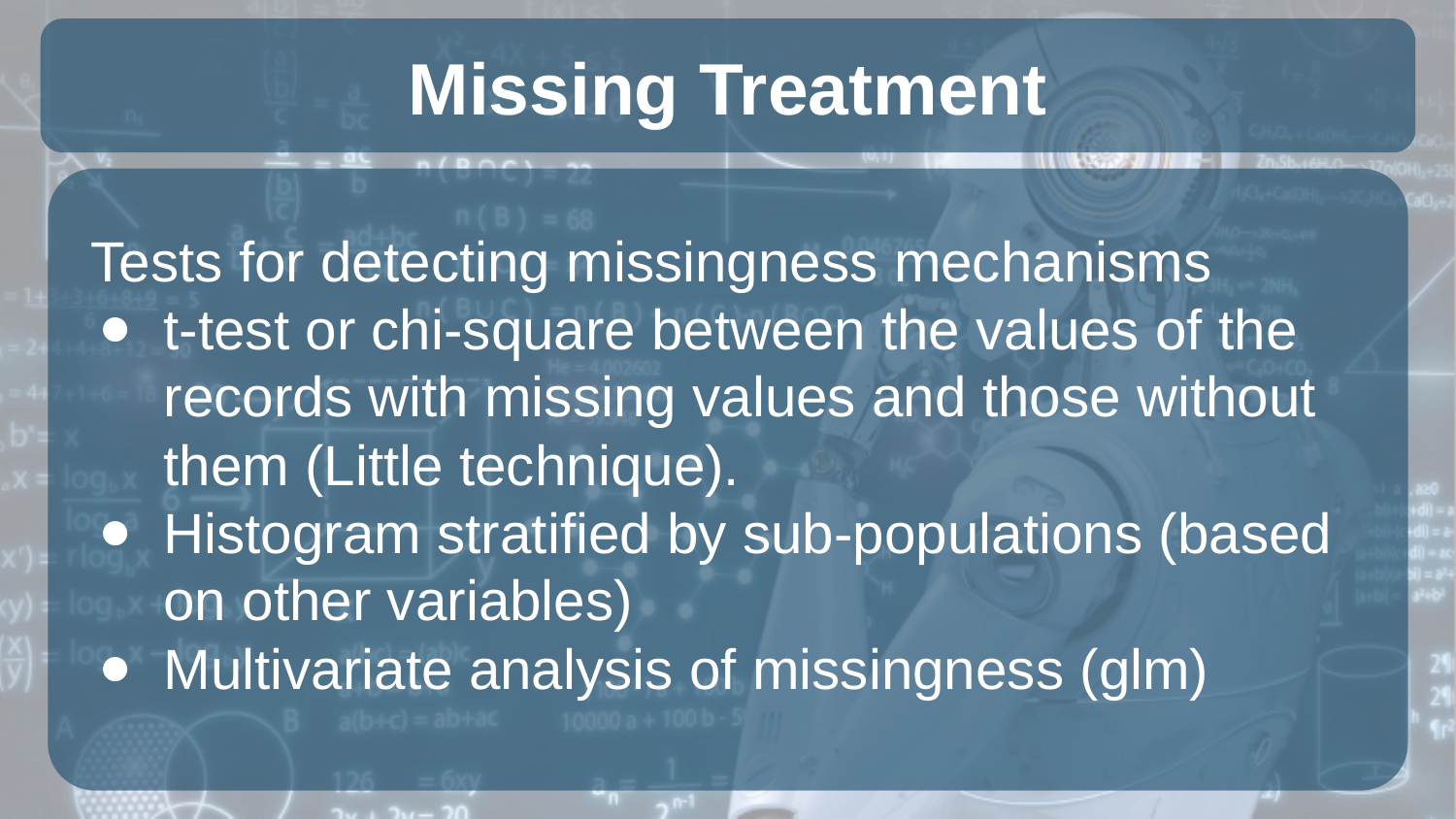

# Missing Treatment
Tests for detecting missingness mechanisms
t-test or chi-square between the values of the records with missing values and those without them (Little technique).
Histogram stratified by sub-populations (based on other variables)
Multivariate analysis of missingness (glm)